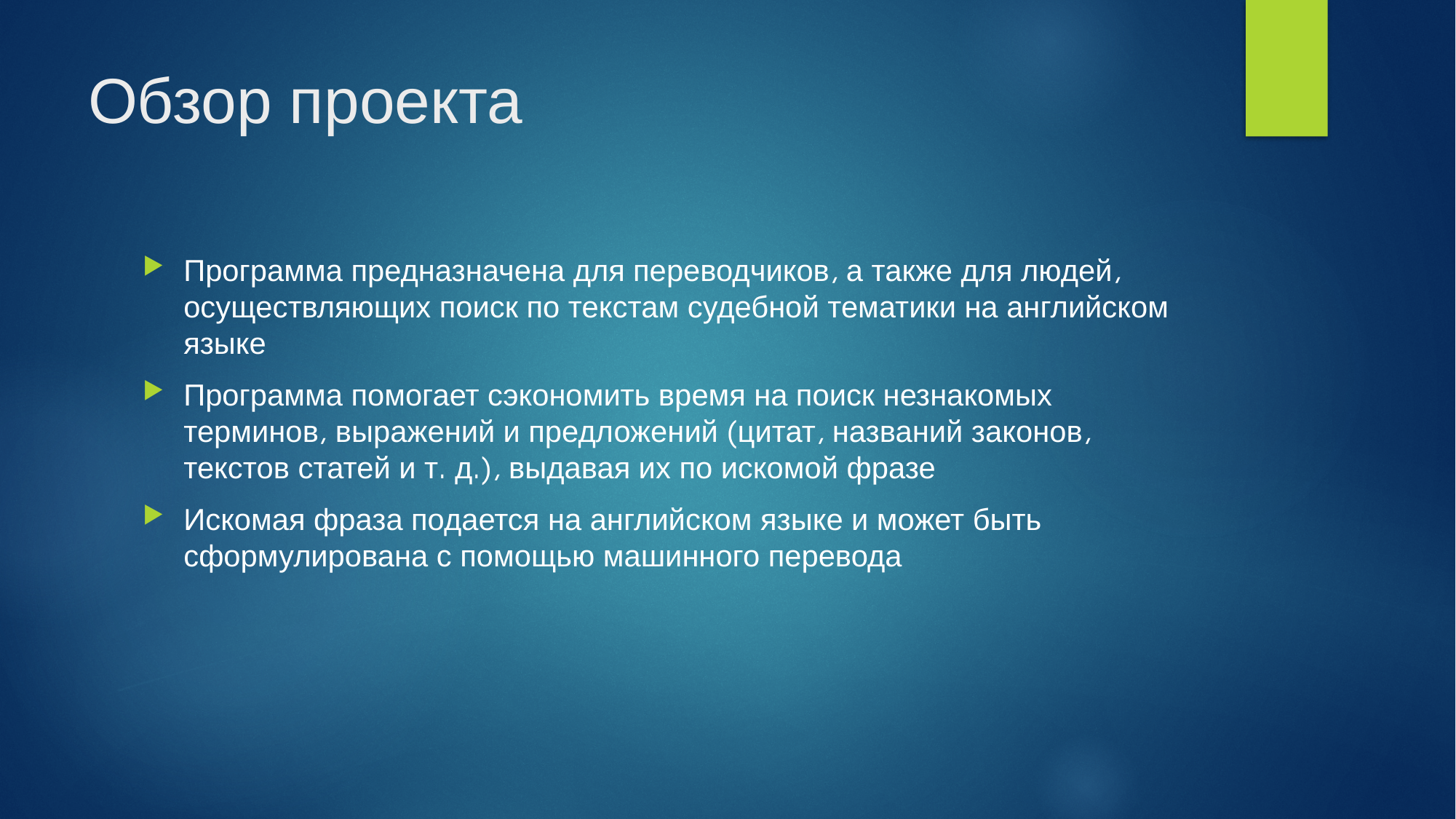

# Обзор проекта
Программа предназначена для переводчиков, а также для людей, осуществляющих поиск по текстам судебной тематики на английском языке
Программа помогает сэкономить время на поиск незнакомых терминов, выражений и предложений (цитат, названий законов, текстов статей и т. д.), выдавая их по искомой фразе
Искомая фраза подается на английском языке и может быть сформулирована с помощью машинного перевода